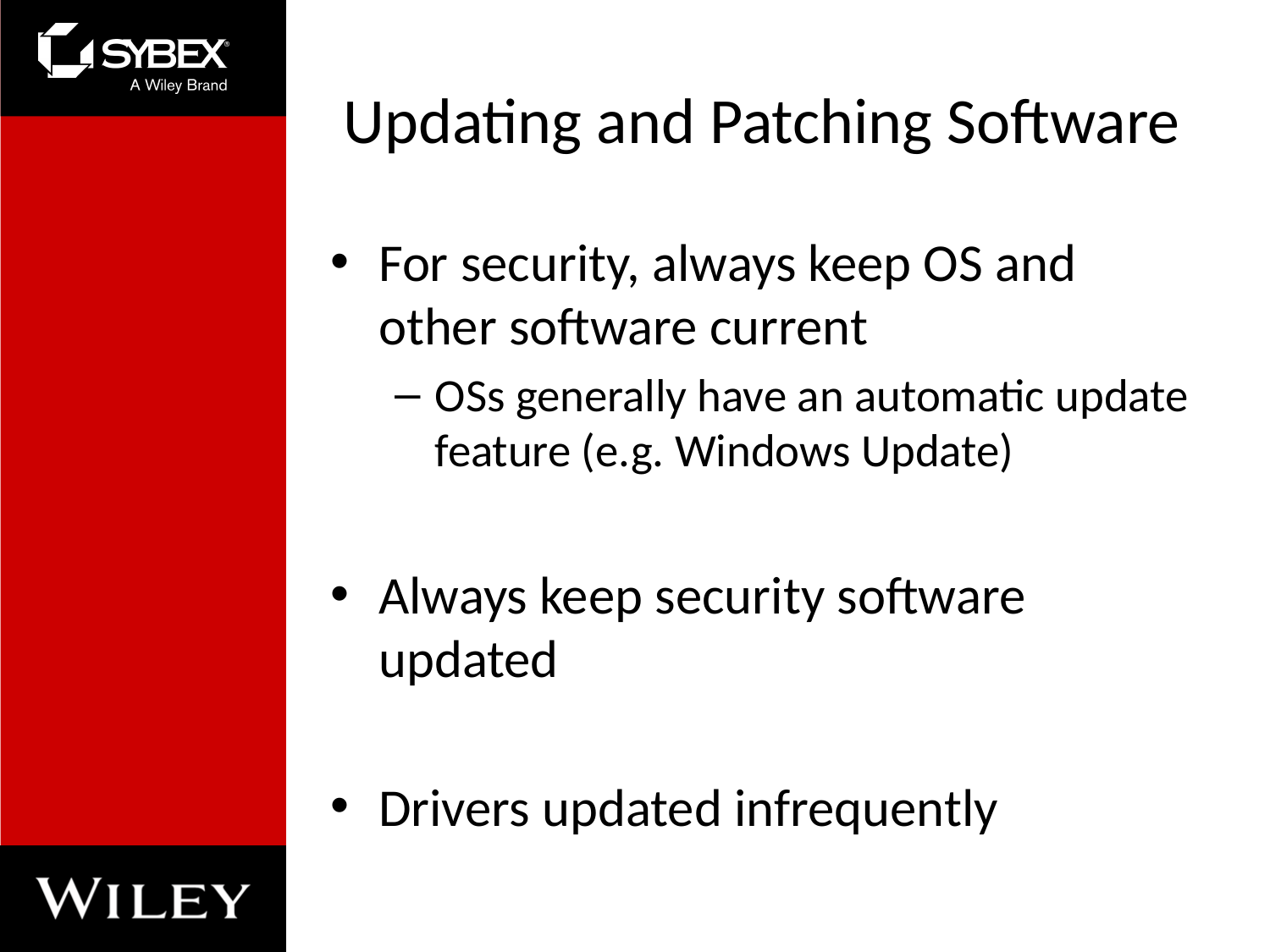

# Updating and Patching Software
For security, always keep OS and other software current
OSs generally have an automatic update feature (e.g. Windows Update)

Always keep security software updated

Drivers updated infrequently